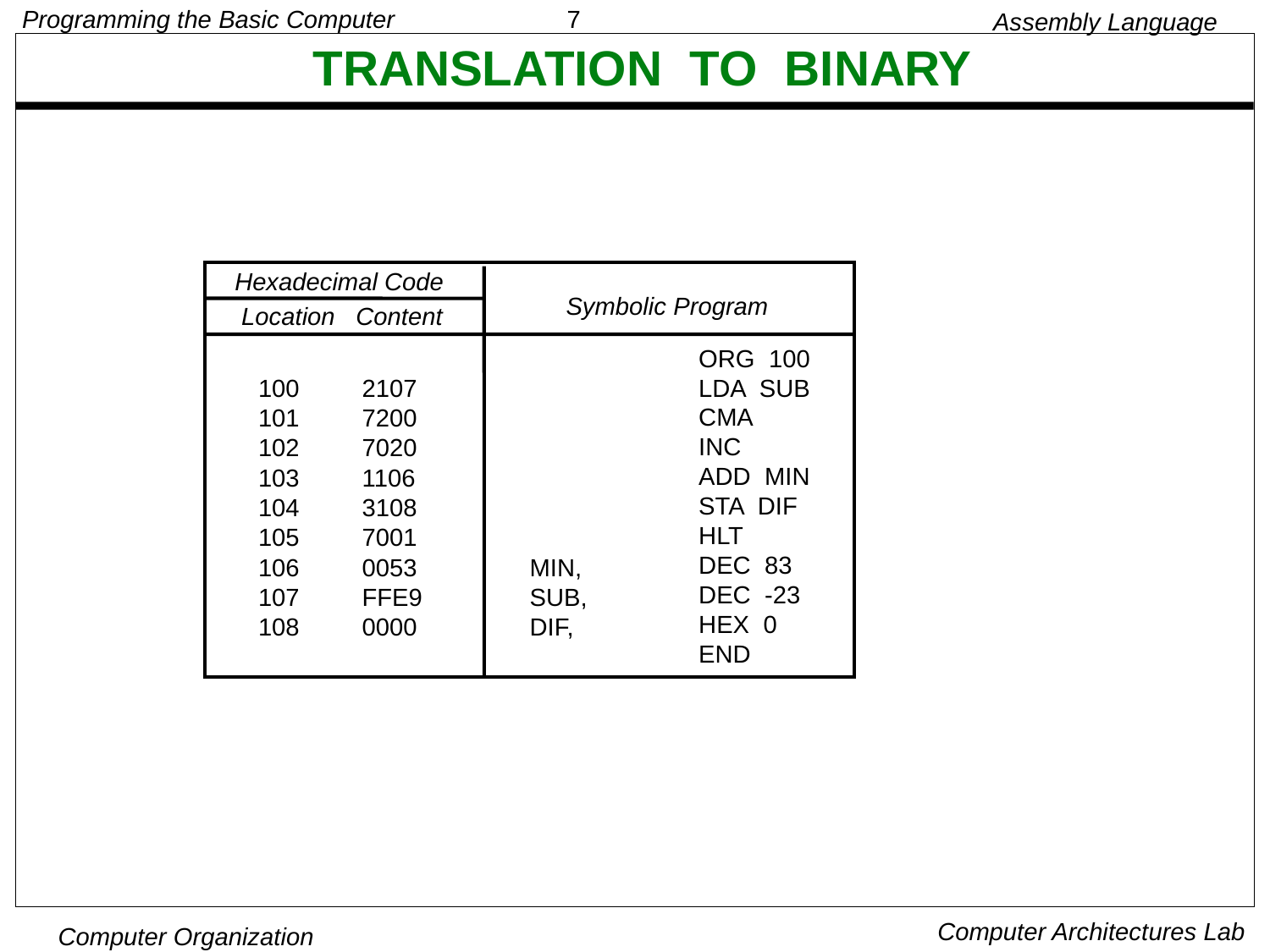

Assembly Language
# TRANSLATION  TO  BINARY
Hexadecimal Code

Symbolic Program
Location   Content

100         2107
101         7200
102         7020
103         1106
104         3108
105         7001
106         0053
107         FFE9
108         0000

MIN,
SUB,
DIF,
ORG  100
LDA  SUB
CMA
INC
ADD  MIN
STA  DIF
HLT
DEC  83
DEC  -23
HEX  0
END